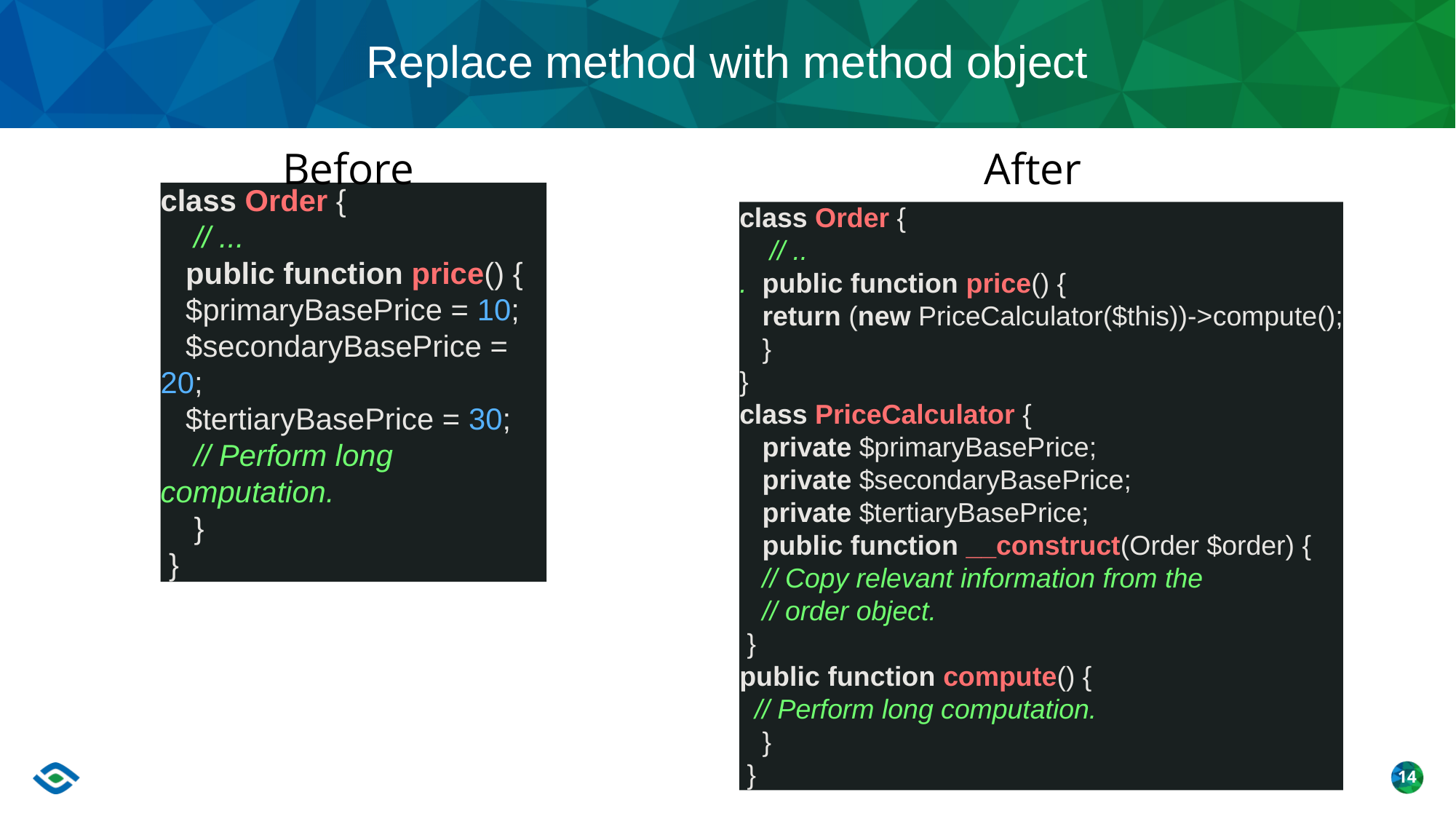

# Replace method with method object
Before
After
class Order {
    // ...
   public function price() {
   $primaryBasePrice = 10;
   $secondaryBasePrice = 20;
   $tertiaryBasePrice = 30;
    // Perform long computation.
    }
 }
class Order {
    // ..
.  public function price() {
   return (new PriceCalculator($this))->compute();
   }
}
class PriceCalculator {
   private $primaryBasePrice;
   private $secondaryBasePrice;
   private $tertiaryBasePrice;
   public function __construct(Order $order) {
   // Copy relevant information from the
   // order object.
 }
public function compute() {
  // Perform long computation.
   }
 }